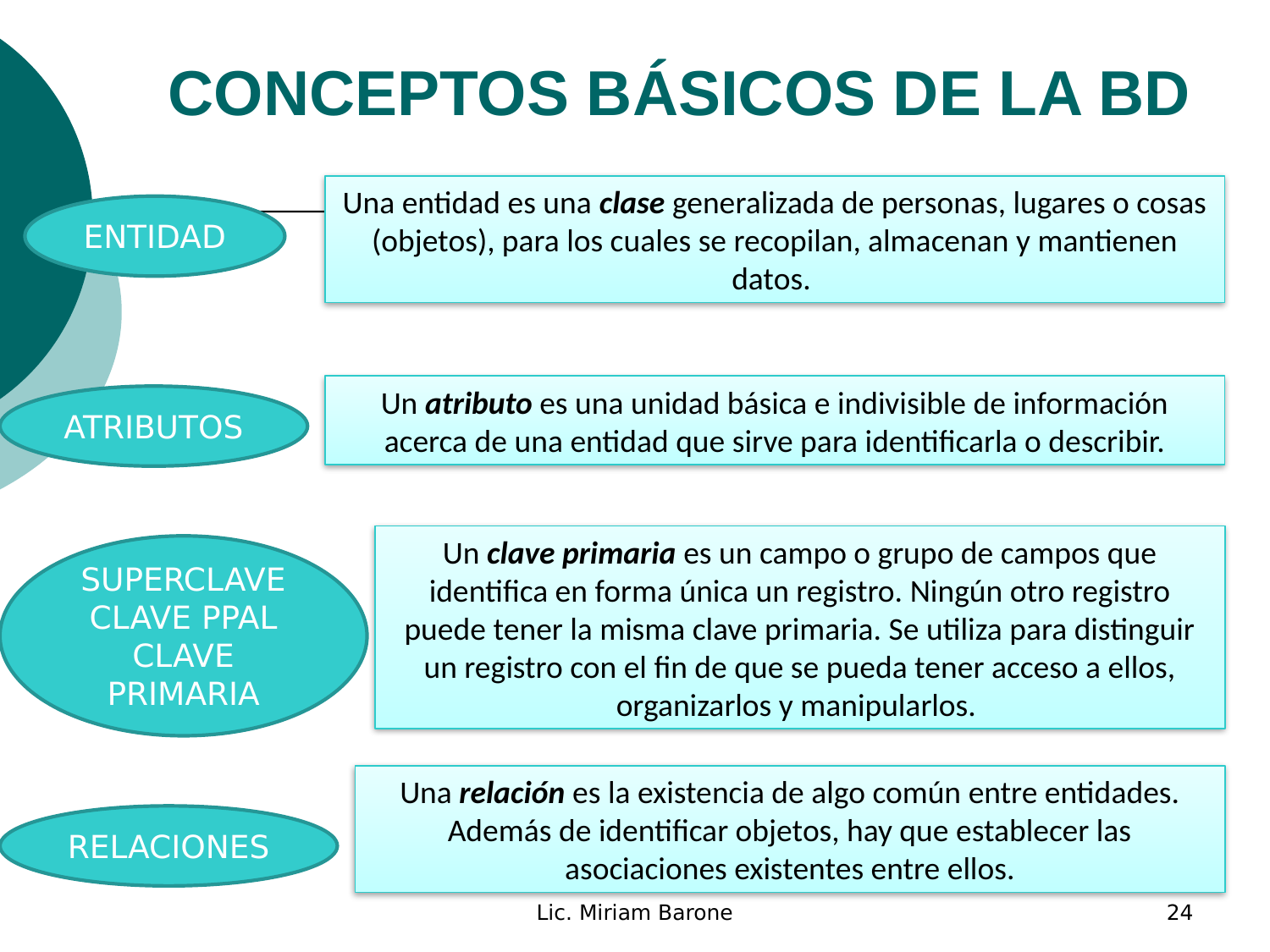

CONCEPTOS BÁSICOS DE LA BD
Una entidad es una clase generalizada de personas, lugares o cosas (objetos), para los cuales se recopilan, almacenan y mantienen datos.
ENTIDAD
Un atributo es una unidad básica e indivisible de información acerca de una entidad que sirve para identificarla o describir.
ATRIBUTOS
Un clave primaria es un campo o grupo de campos que identifica en forma única un registro. Ningún otro registro puede tener la misma clave primaria. Se utiliza para distinguir un registro con el fin de que se pueda tener acceso a ellos, organizarlos y manipularlos.
SUPERCLAVE
CLAVE PPAL
CLAVE PRIMARIA
Una relación es la existencia de algo común entre entidades. Además de identificar objetos, hay que establecer las asociaciones existentes entre ellos.
RELACIONES
Lic. Miriam Barone
24